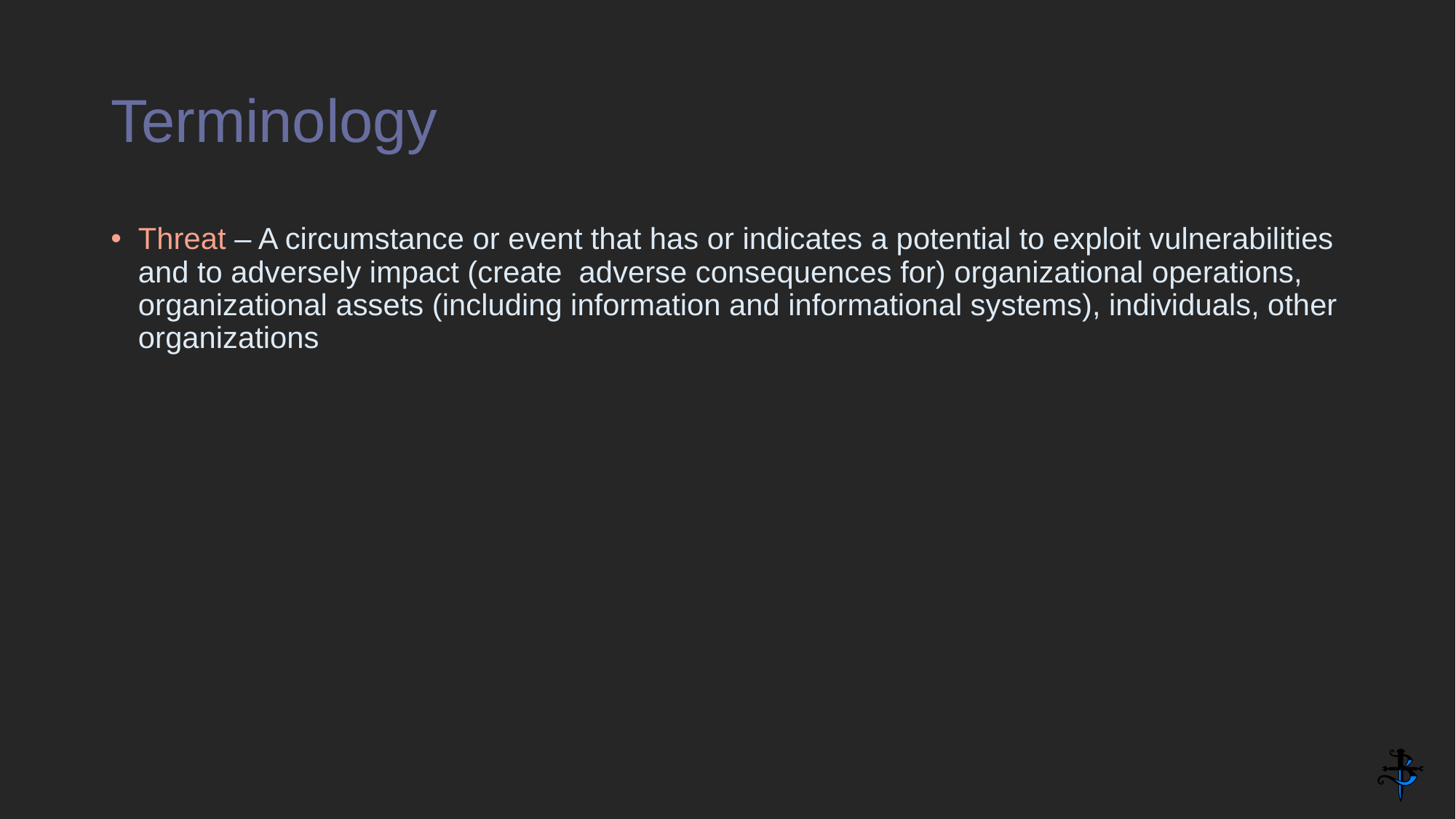

# Terminology
Threat – A circumstance or event that has or indicates a potential to exploit vulnerabilities and to adversely impact (create  adverse consequences for) organizational operations, organizational assets (including information and informational systems), individuals, other organizations